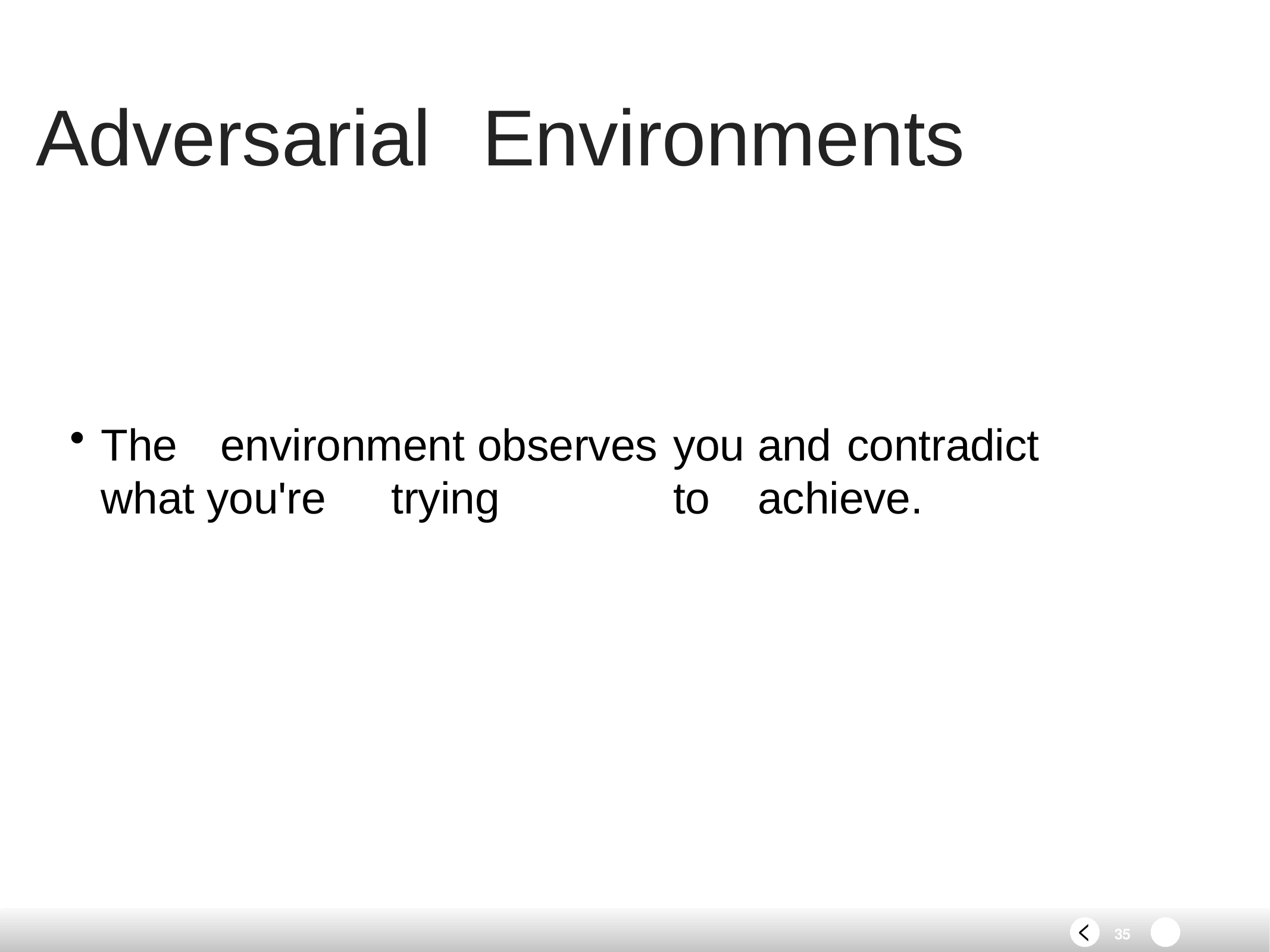

# Adversarial	Environments
The	environment	observes	you	and	contradict	what you're	trying	to	achieve.
<
35	>